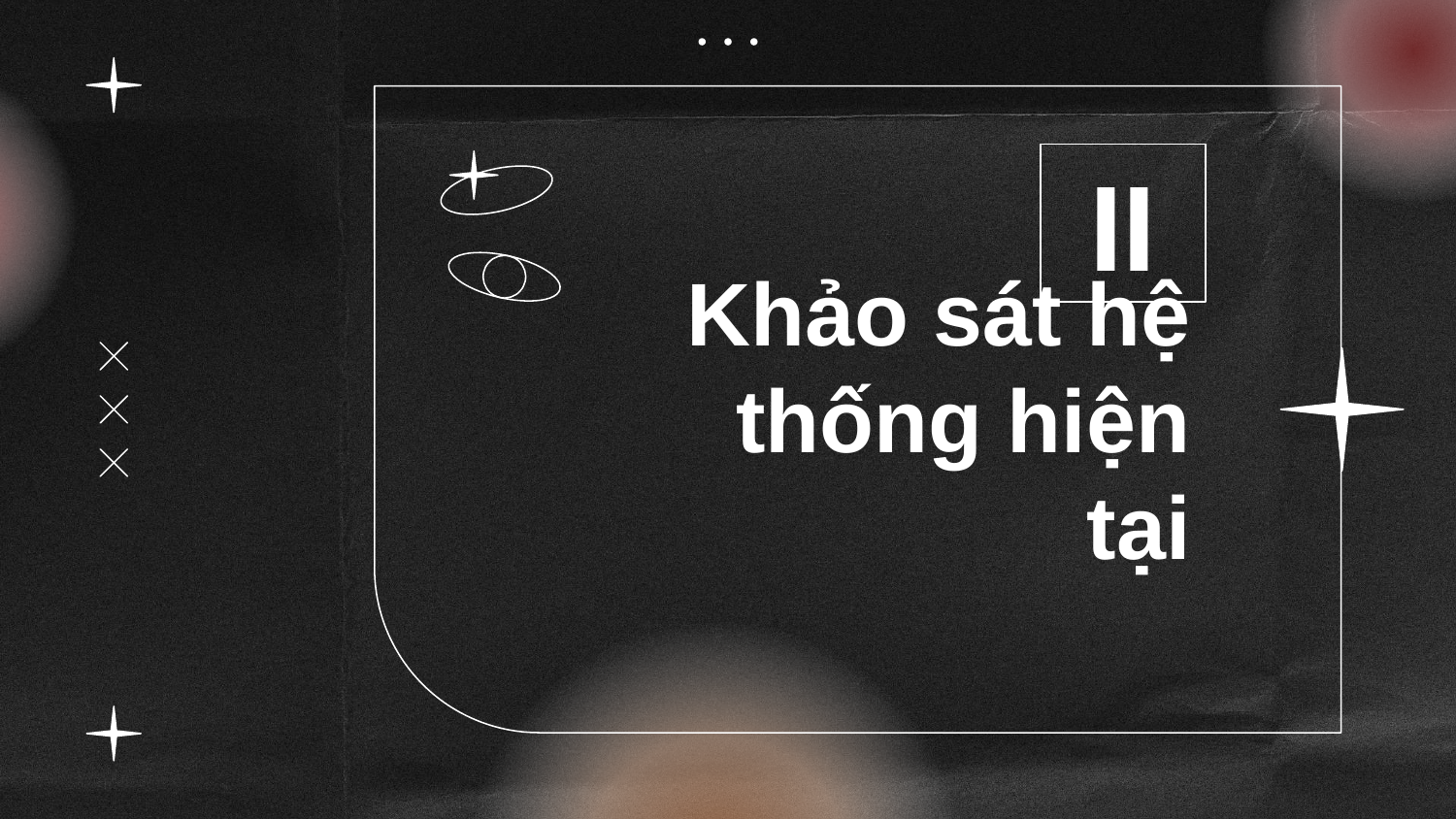

II

# Khảo sát hệ thống hiện tại